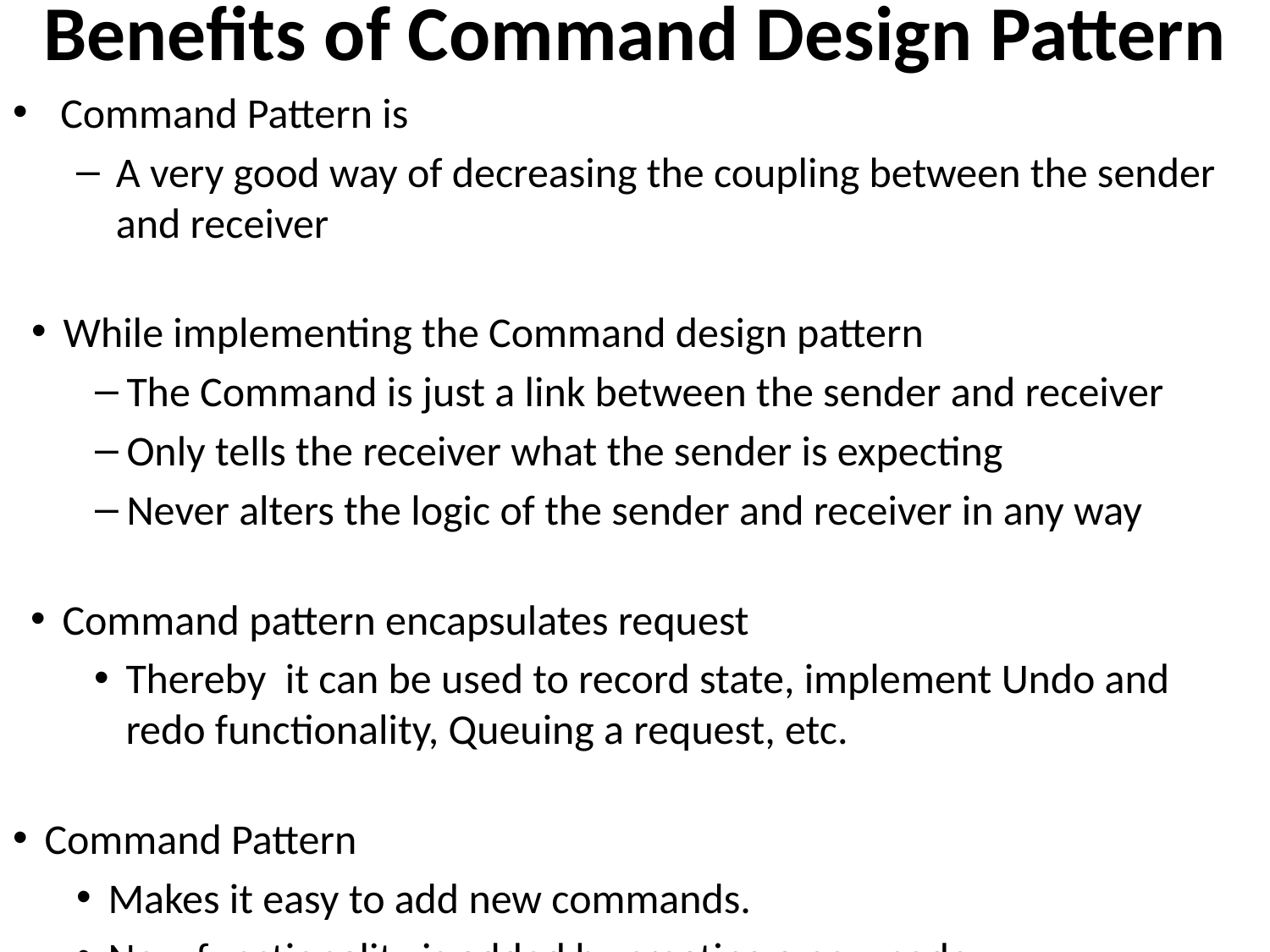

# Benefits of Command Design Pattern
Command Pattern is
A very good way of decreasing the coupling between the sender and receiver

While implementing the Command design pattern
The Command is just a link between the sender and receiver
Only tells the receiver what the sender is expecting
Never alters the logic of the sender and receiver in any way

Command pattern encapsulates request
Thereby  it can be used to record state, implement Undo and redo functionality, Queuing a request, etc.

Command Pattern
Makes it easy to add new commands.
New functionality is added by creating a new code